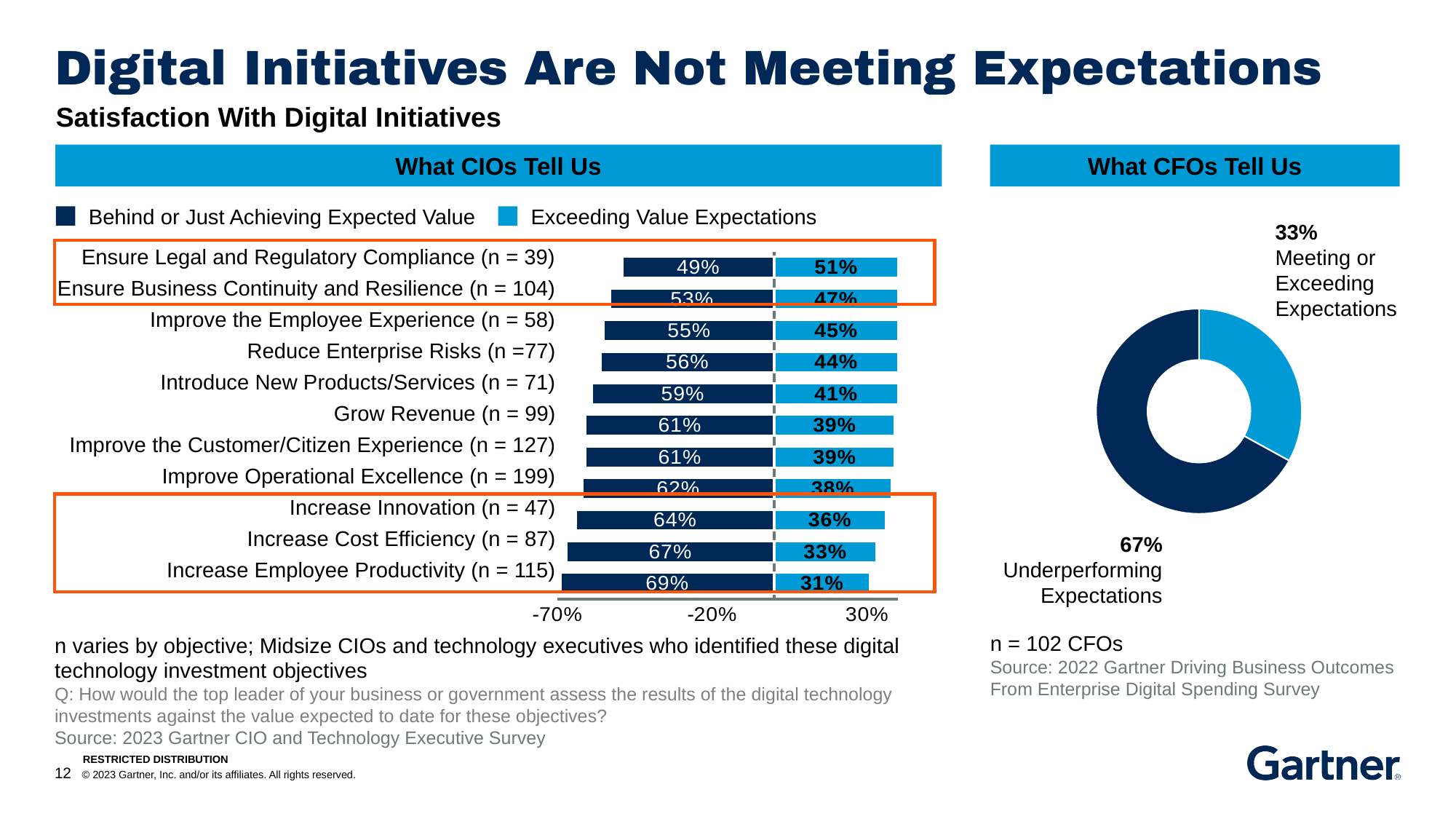

# Digital Initiatives Are Not Meeting Expectations
Satisfaction With Digital Initiatives
What CIOs Tell Us
What CFOs Tell Us
Behind or Just Achieving Expected Value
Exceeding Value Expectations

33%
Meeting or Exceeding Expectations

### Chart

| Category | Behind or Just Achieving  Expected Value | Exceeding Value Expectations |
|---|---|---|
| Ensure legal and regulatory compliance (n = 39) | -0.49 | 0.51 |
| Ensure business continuity and resilience (n = 104) | -0.53 | 0.47 |
| Improve the employee experience (n = 58) | -0.55 | 0.45 |
| Reduce enterprise risks (n =77) | -0.56 | 0.44 |
| Introduce new products/services (n = 71) | -0.59 | 0.41 |
| Grow revenue (n = 99) | -0.61 | 0.39 |
| Improve the customer/citizen experience (n = 127) | -0.61 | 0.39 |
| Improve operational excellence (n = 199) | -0.62 | 0.38 |
| Increase innovation (n = 47) | -0.64 | 0.36 |
| Increase cost efficiency (n = 87) | -0.67 | 0.33 |
| Increase employee productivity (n = 115) | -0.69 | 0.31 |
Ensure Legal and Regulatory Compliance (n = 39)
Ensure Business Continuity and Resilience (n = 104)
Improve the Employee Experience (n = 58)

### Chart

| Category | Column1 |
|---|---|
| Meeting or Exceeding Expectations | 0.33 |
| Underperforming Expectations | 0.67 |
Reduce Enterprise Risks (n =77)
Introduce New Products/Services (n = 71)
Grow Revenue (n = 99)
Improve the Customer/Citizen Experience (n = 127)
Improve Operational Excellence (n = 199)

Increase Innovation (n = 47)
Increase Cost Efficiency (n = 87)
67%
Underperforming Expectations
Increase Employee Productivity (n = 115)
n varies by objective; Midsize CIOs and technology executives who identified these digital technology investment objectives
Q: How would the top leader of your business or government assess the results of the digital technology investments against the value expected to date for these objectives?
Source: 2023 Gartner CIO and Technology Executive Survey
n = 102 CFOs
Source: 2022 Gartner Driving Business Outcomes From Enterprise Digital Spending Survey